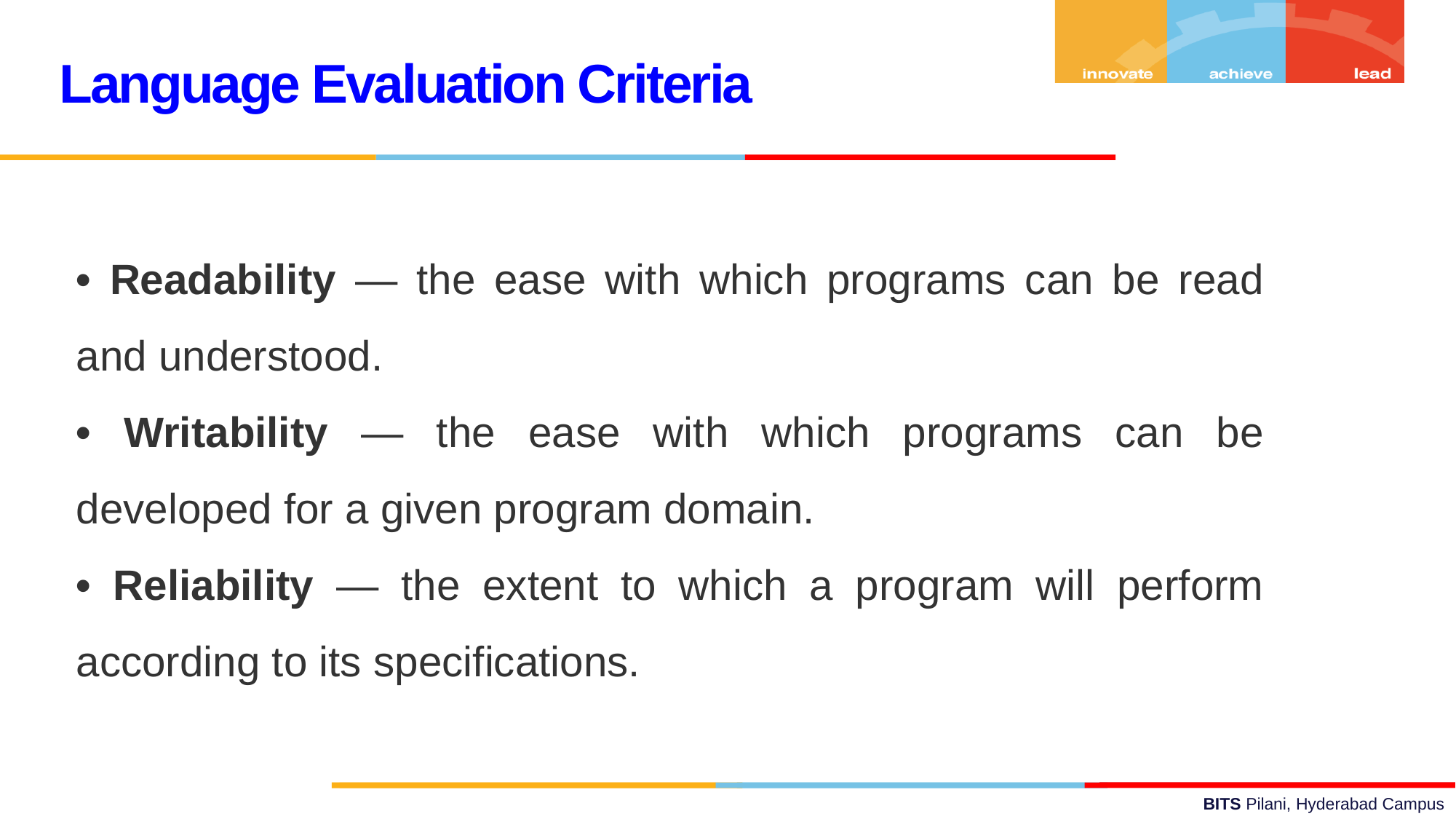

Language Evaluation Criteria
• Readability — the ease with which programs can be read and understood.
• Writability — the ease with which programs can be developed for a given program domain.
• Reliability — the extent to which a program will perform according to its specifications.